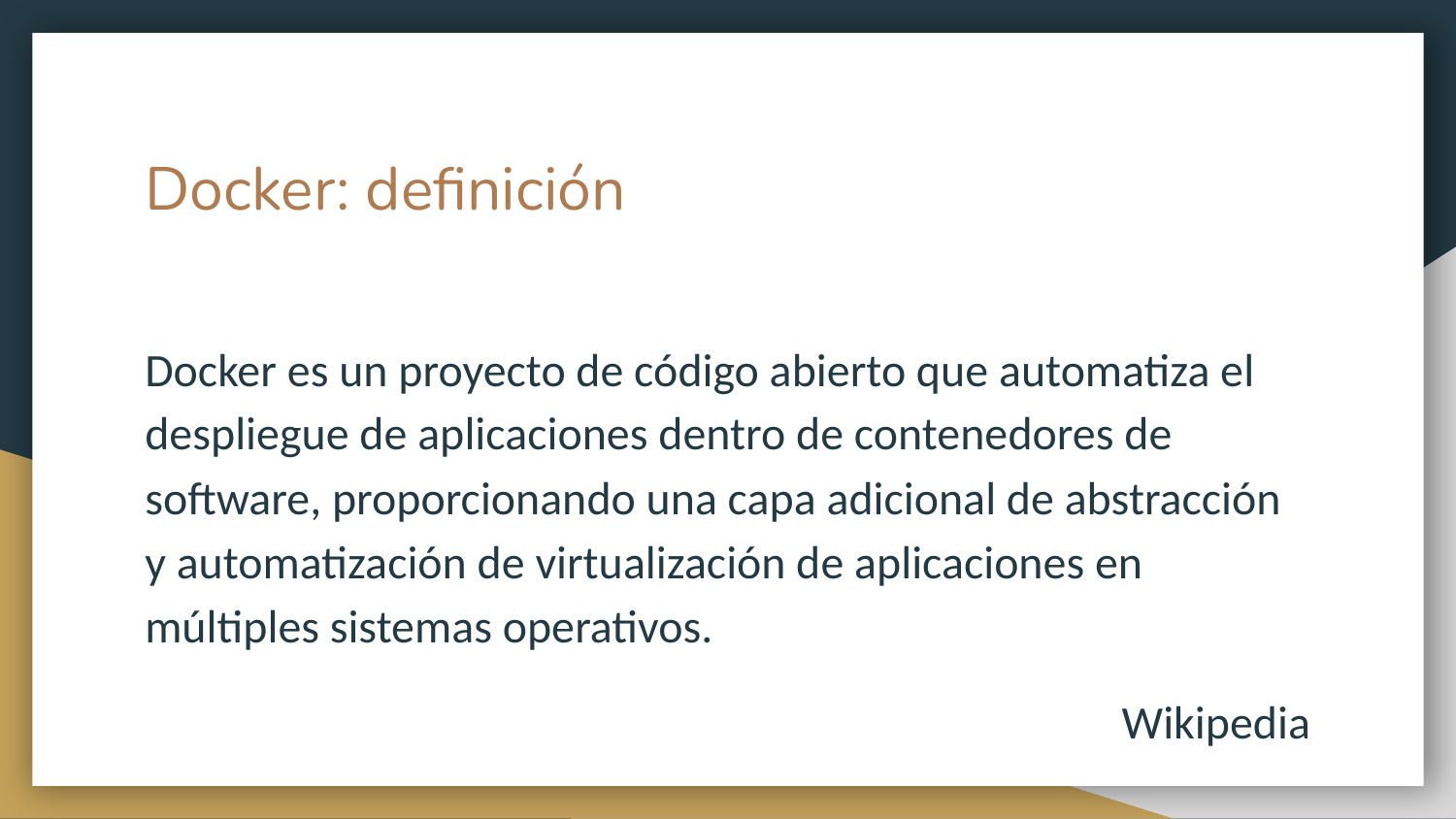

# Docker: definición
Docker es un proyecto de código abierto que automatiza el despliegue de aplicaciones dentro de contenedores de software, proporcionando una capa adicional de abstracción y automatización de virtualización de aplicaciones en múltiples sistemas operativos.
Wikipedia